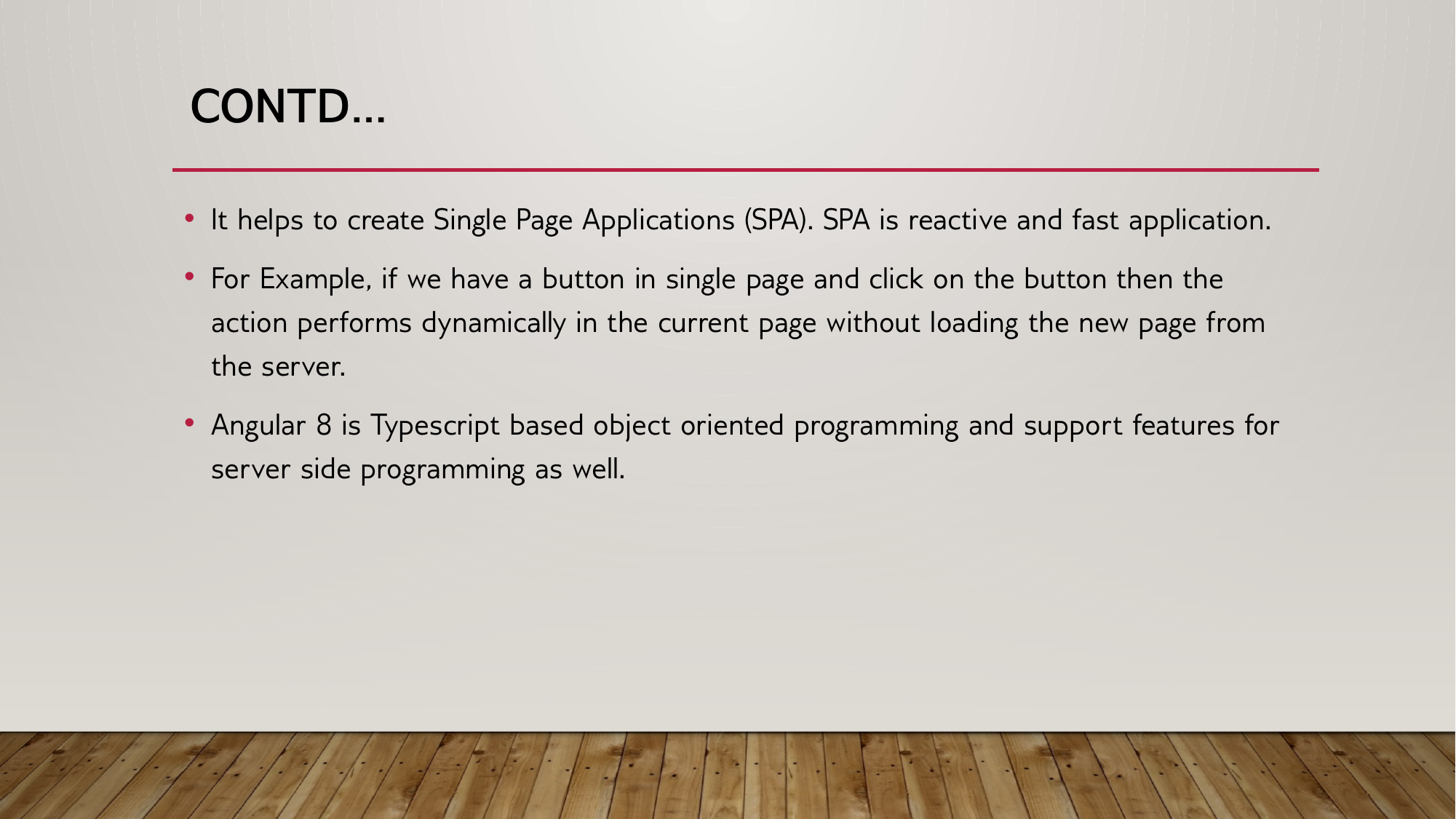

# Contd…
It helps to create Single Page Applications (SPA). SPA is reactive and fast application.
For Example, if we have a button in single page and click on the button then the action performs dynamically in the current page without loading the new page from the server.
Angular 8 is Typescript based object oriented programming and support features for server side programming as well.